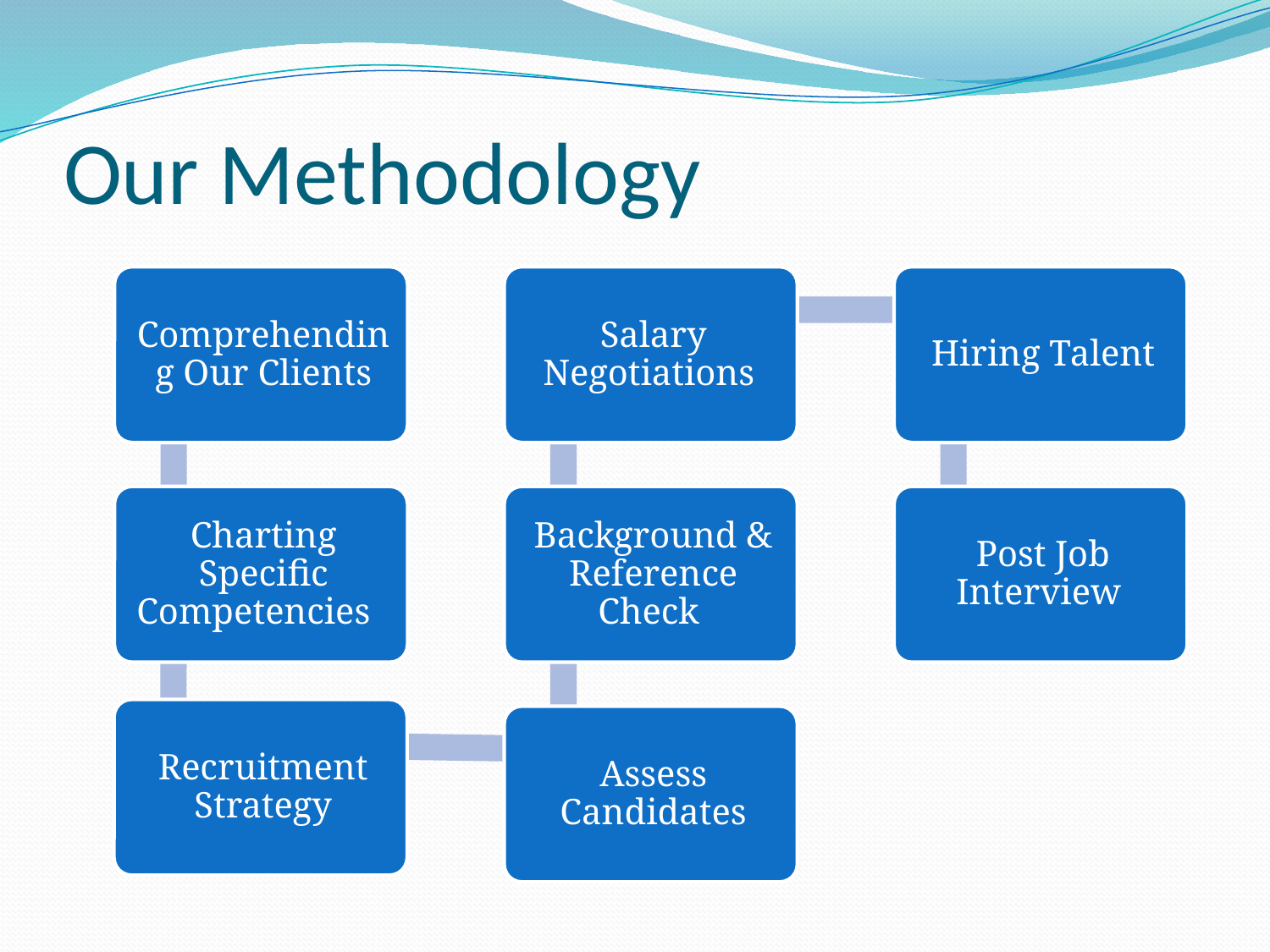

# Our Methodology
Comprehending Our Clients
Charting Specific Competencies
Recruitment Strategy
Assess Candidates
Background & Reference Check
Salary Negotiations
Hiring Talent
Post Job Interview